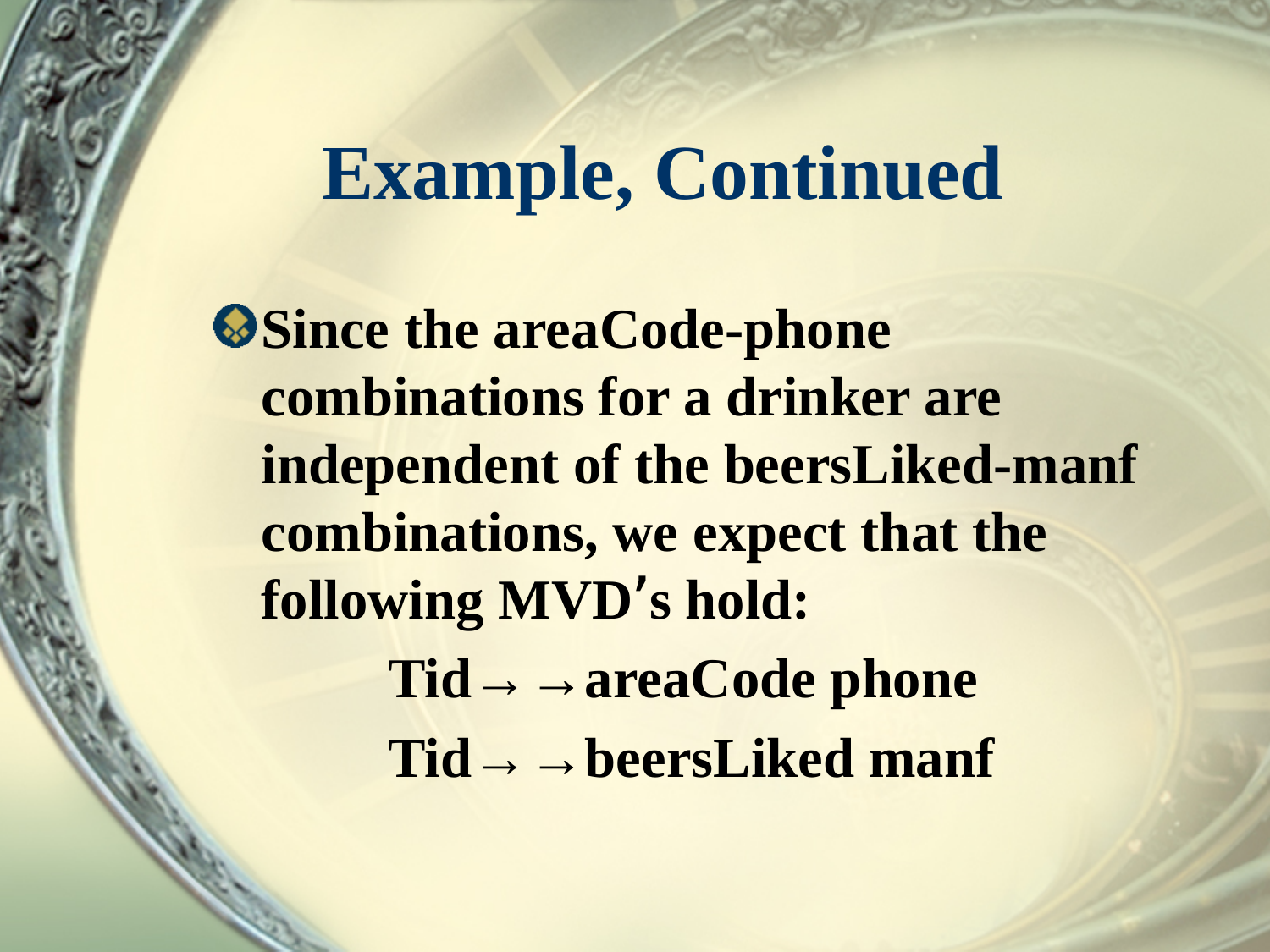

# Example, Continued
Since the areaCode-phone combinations for a drinker are independent of the beersLiked-manf combinations, we expect that the following MVD’s hold:
		Tid→→areaCode phone
		Tid→→beersLiked manf